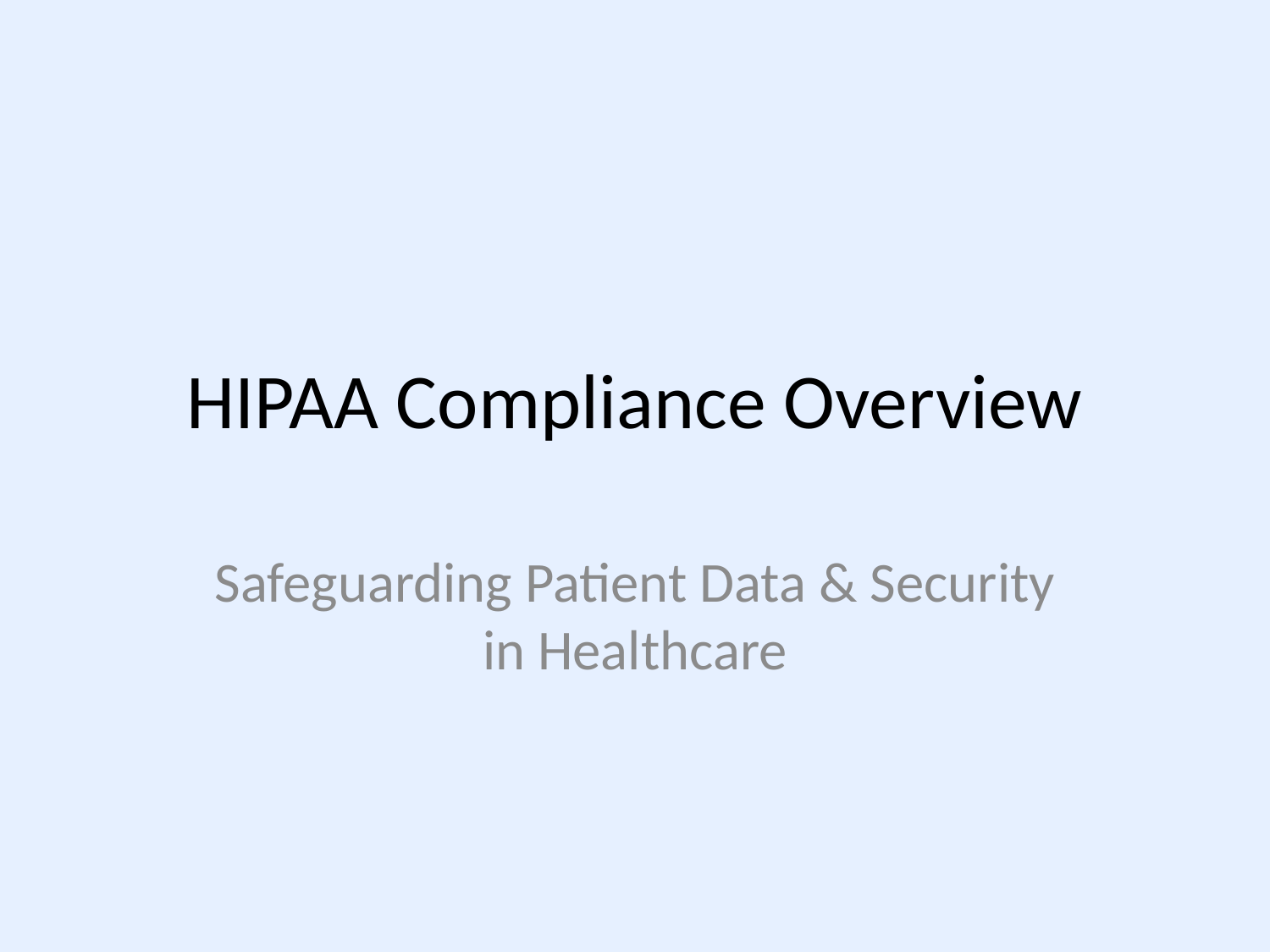

# HIPAA Compliance Overview
Safeguarding Patient Data & Security in Healthcare